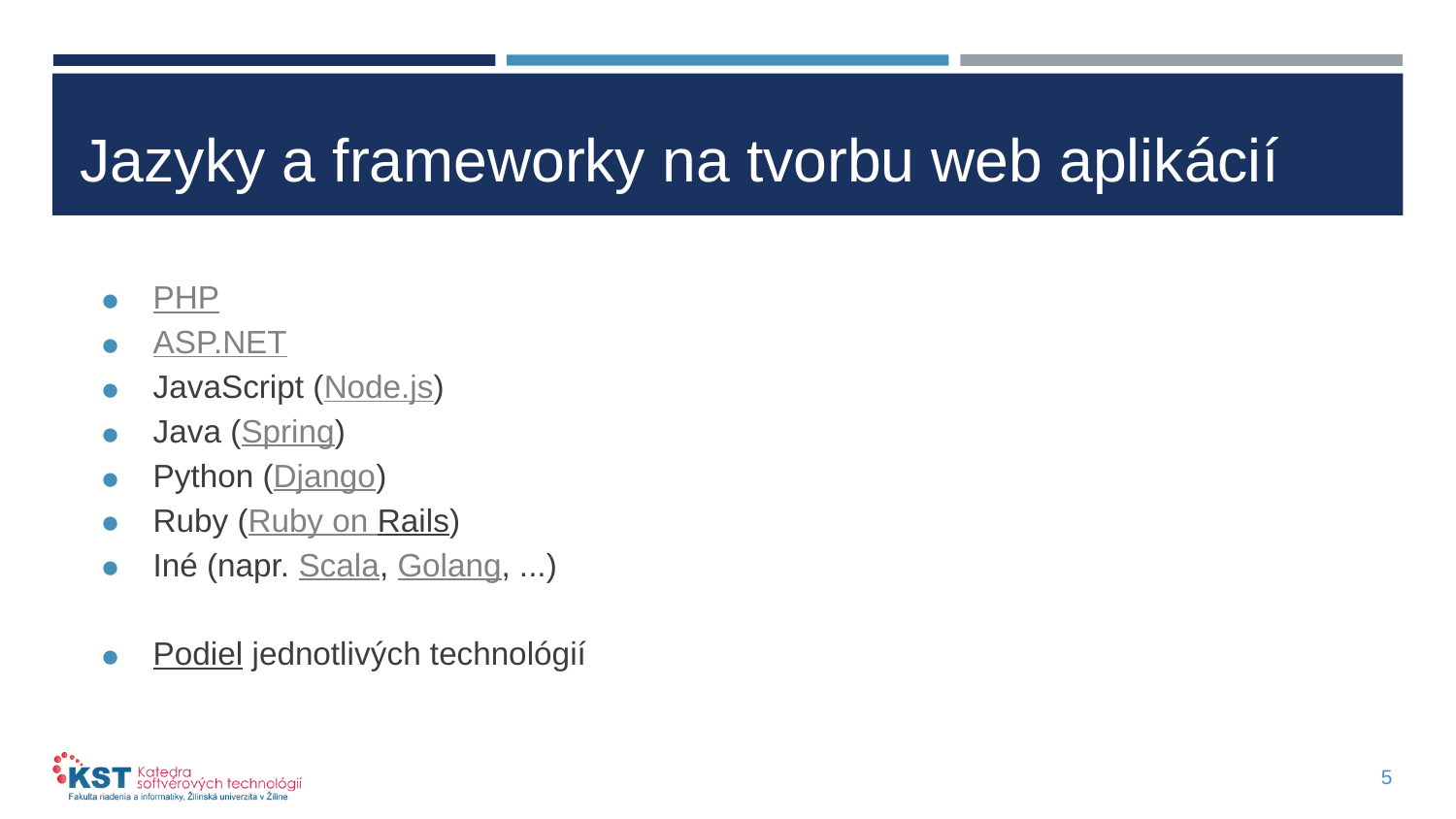

# Jazyky a frameworky na tvorbu web aplikácií
PHP
ASP.NET
JavaScript (Node.js)
Java (Spring)
Python (Django)
Ruby (Ruby on Rails)
Iné (napr. Scala, Golang, ...)

Podiel jednotlivých technológií

5